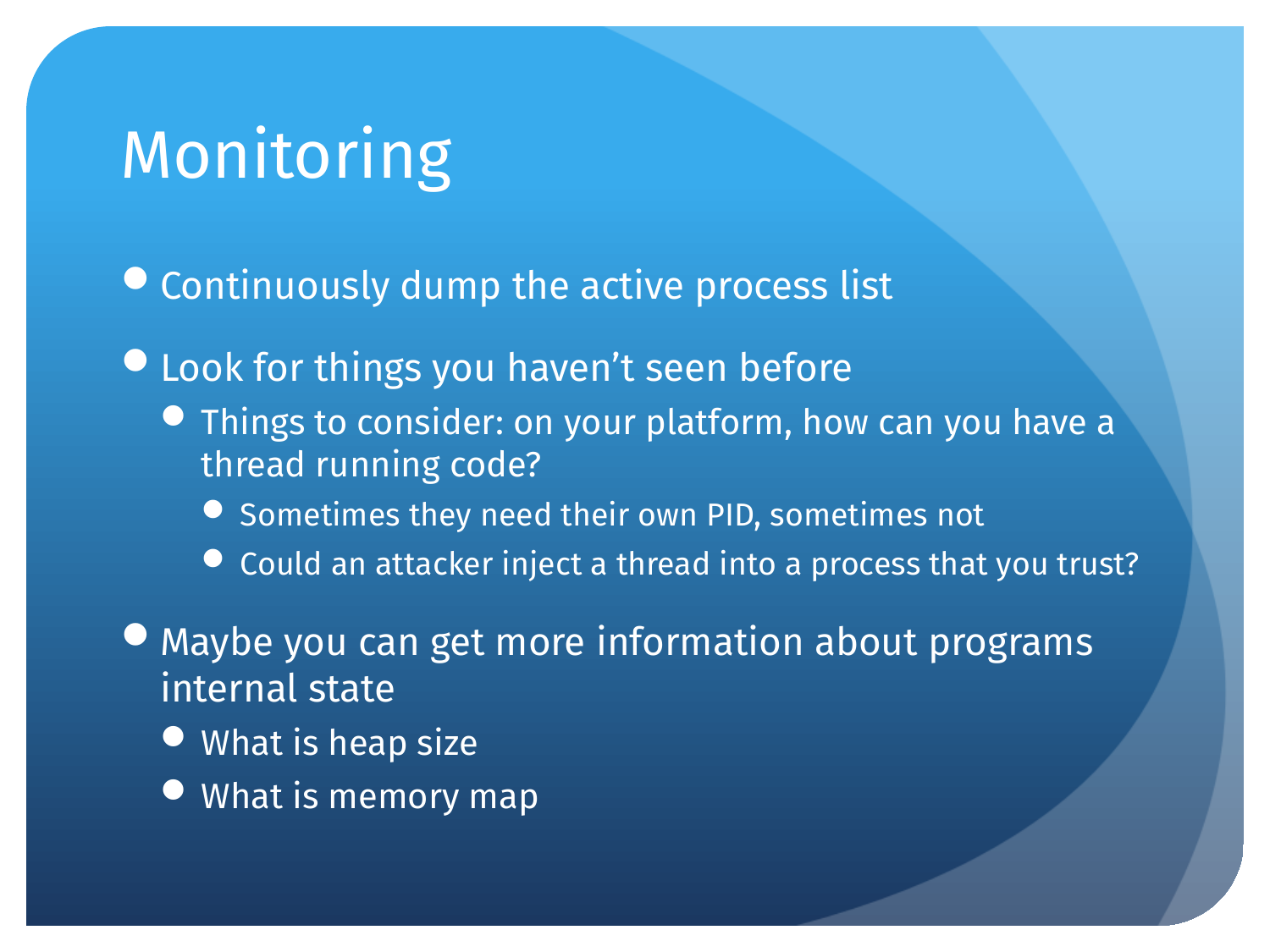

# Monitoring
Continuously dump the active process list
Look for things you haven’t seen before
Things to consider: on your platform, how can you have a thread running code?
Sometimes they need their own PID, sometimes not
Could an attacker inject a thread into a process that you trust?
Maybe you can get more information about programs internal state
What is heap size
What is memory map